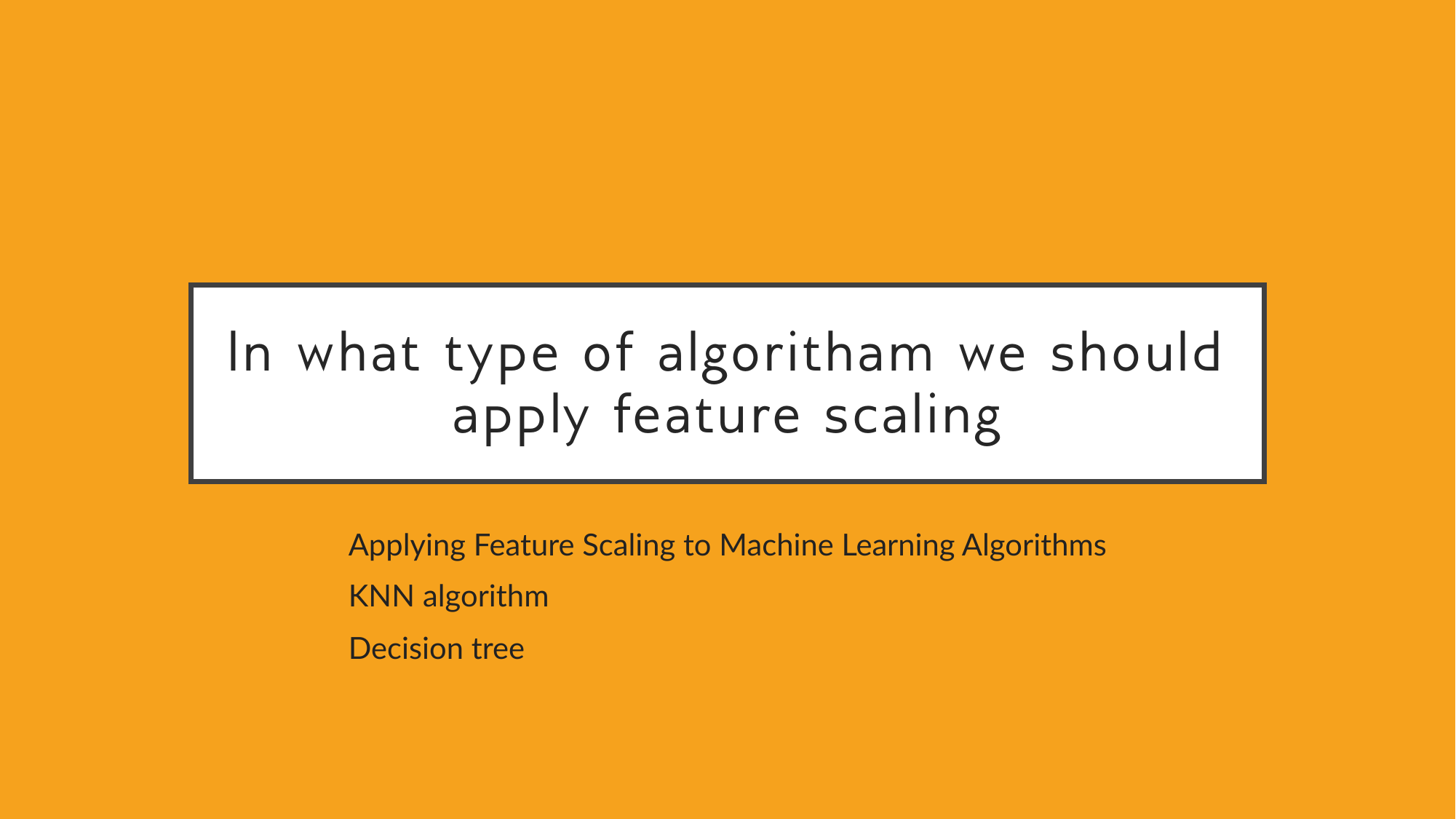

# In what type of algoritham we should apply feature scaling
Applying Feature Scaling to Machine Learning Algorithms
KNN algorithm
Decision tree